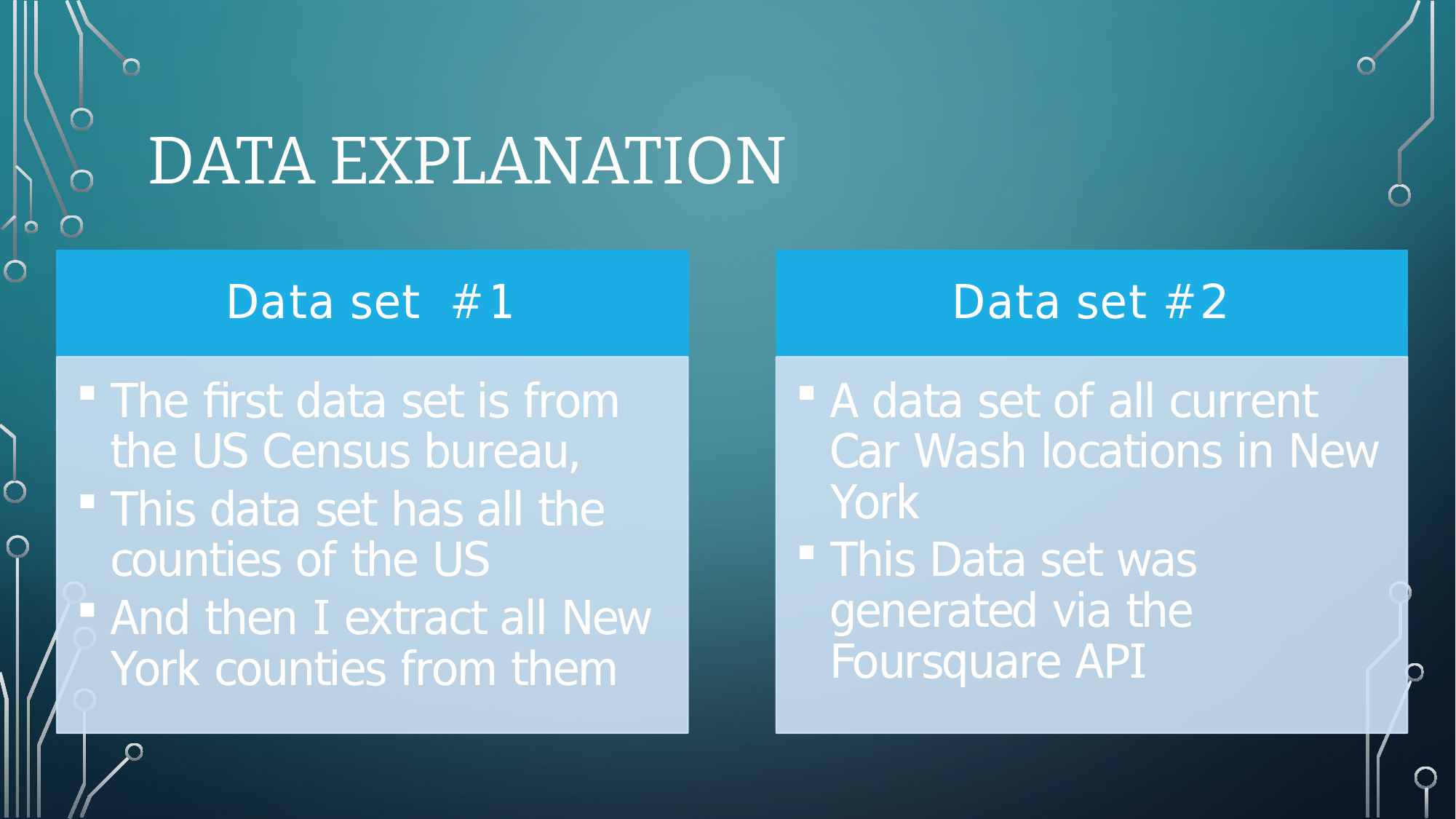

# data explanation
Data set  #1
The first data set is from the US Census bureau,
This data set has all the counties of the US
And then I extract all New York counties from them
Data set #2
A data set of all current Car Wash locations in New York
This Data set was generated via the Foursquare API